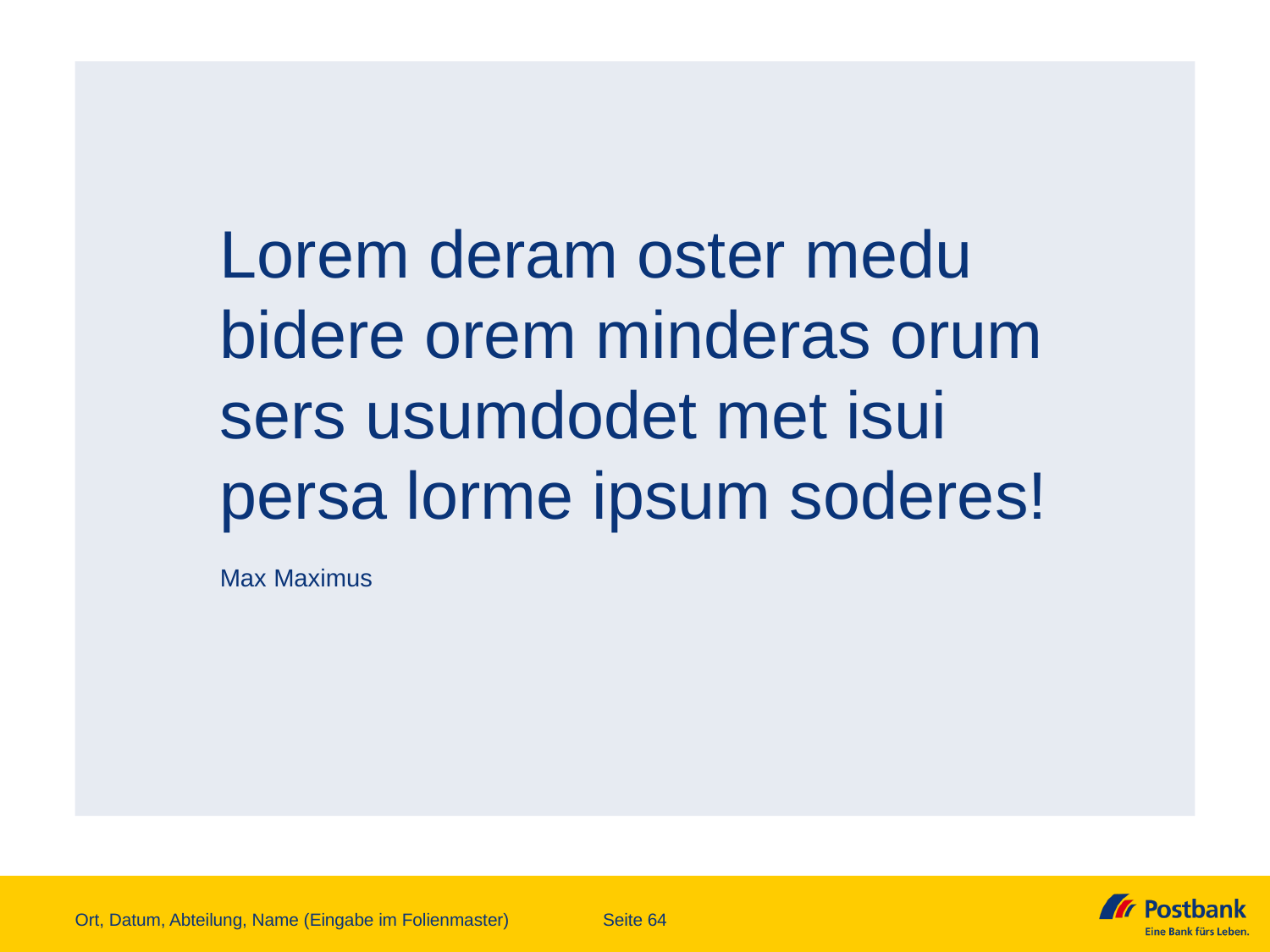

Lorem deram oster medu
bidere orem minderas orum sers usumdodet met isui persa lorme ipsum soderes!

Max Maximus